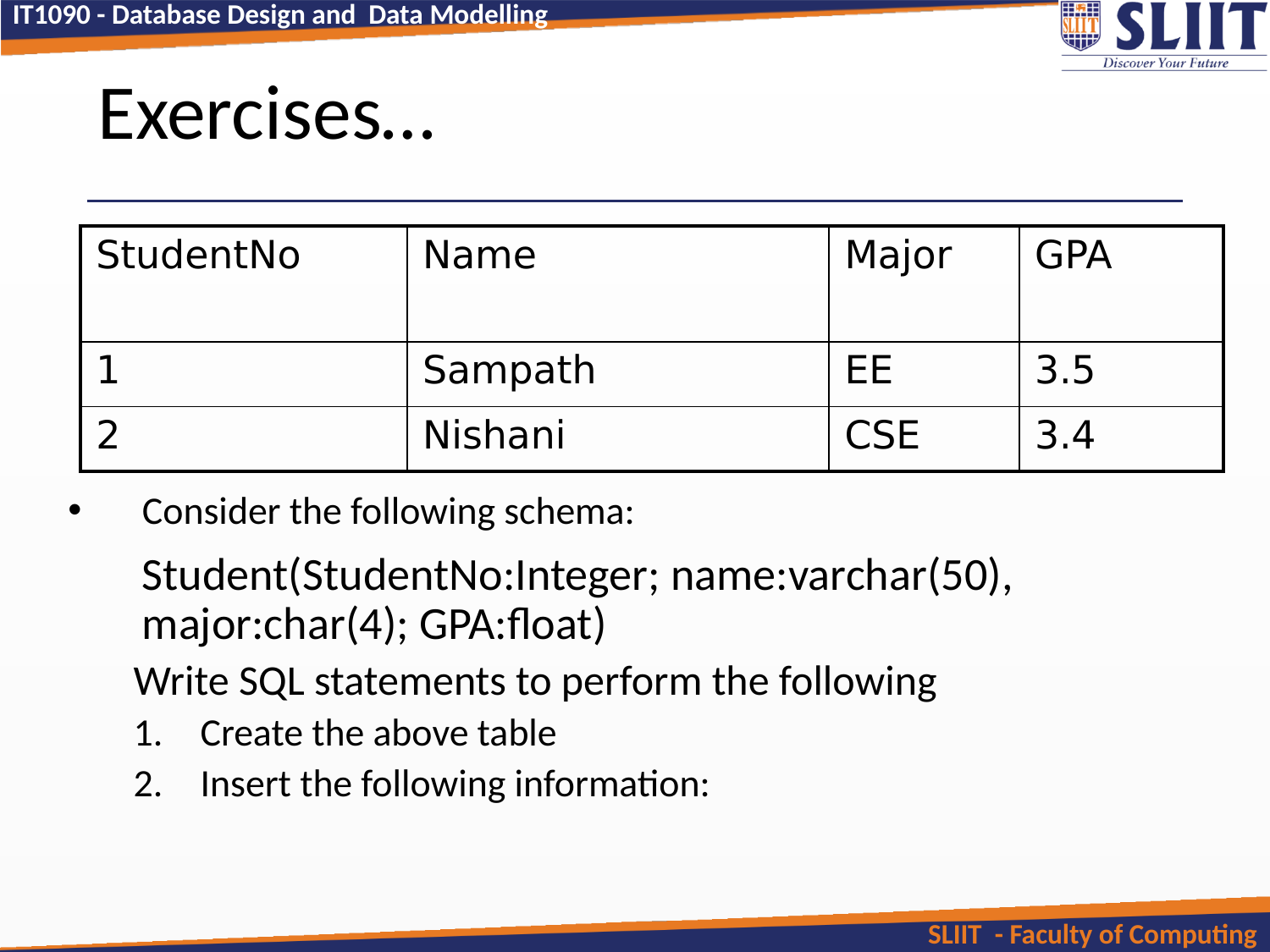

# Exercises…
| StudentNo | Name | Major | GPA |
| --- | --- | --- | --- |
| 1 | Sampath | EE | 3.5 |
| 2 | Nishani | CSE | 3.4 |
Consider the following schema:
	Student(StudentNo:Integer; name:varchar(50), major:char(4); GPA:float)
Write SQL statements to perform the following
Create the above table
Insert the following information: